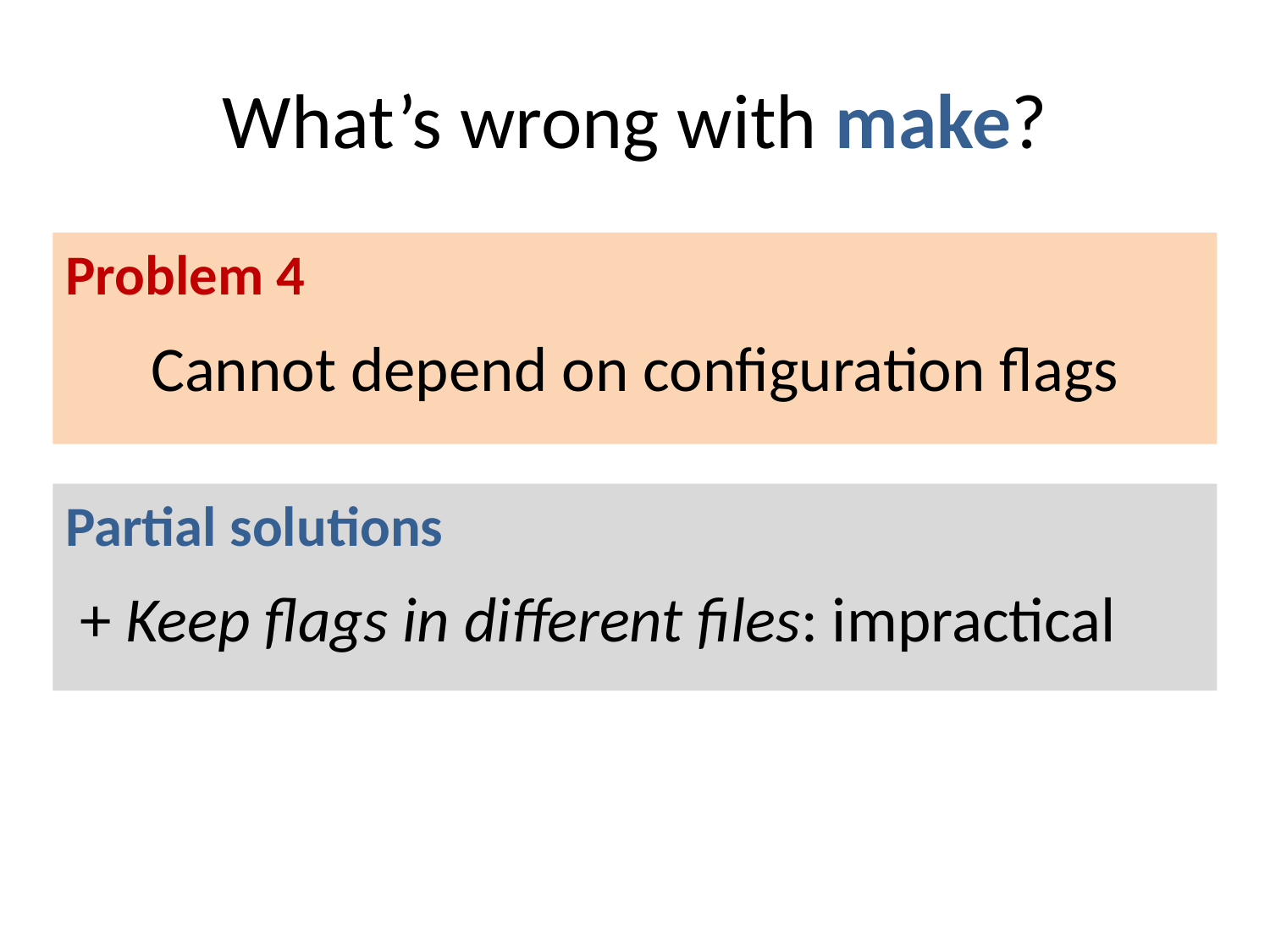

# What’s wrong with make?
Problem 4
Cannot depend on configuration flags

Partial solutions
 + Keep flags in different files: impractical